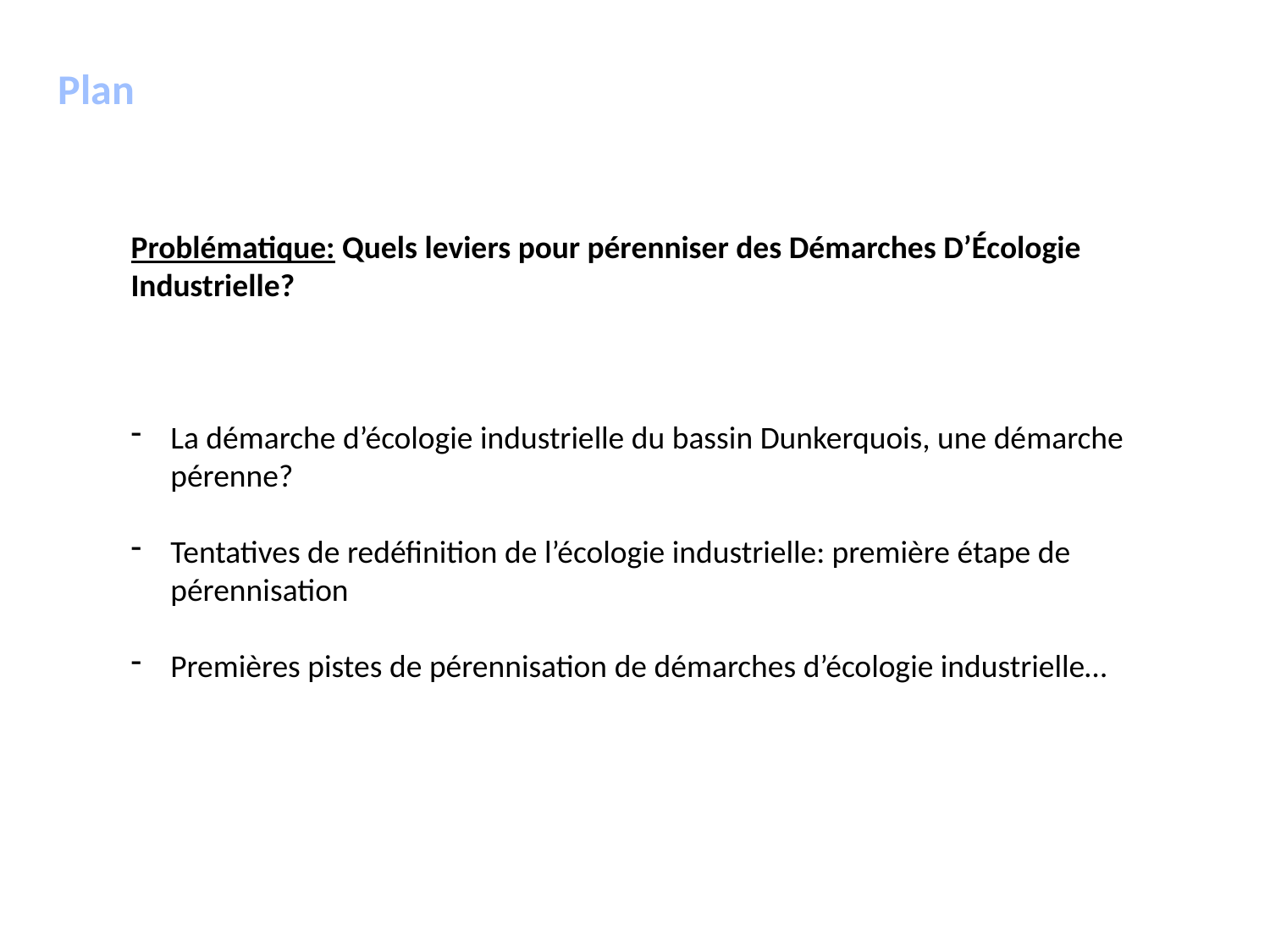

Plan
Problématique: Quels leviers pour pérenniser des Démarches D’Écologie Industrielle?

La démarche d’écologie industrielle du bassin Dunkerquois, une démarche pérenne?

Tentatives de redéfinition de l’écologie industrielle: première étape de pérennisation

Premières pistes de pérennisation de démarches d’écologie industrielle…